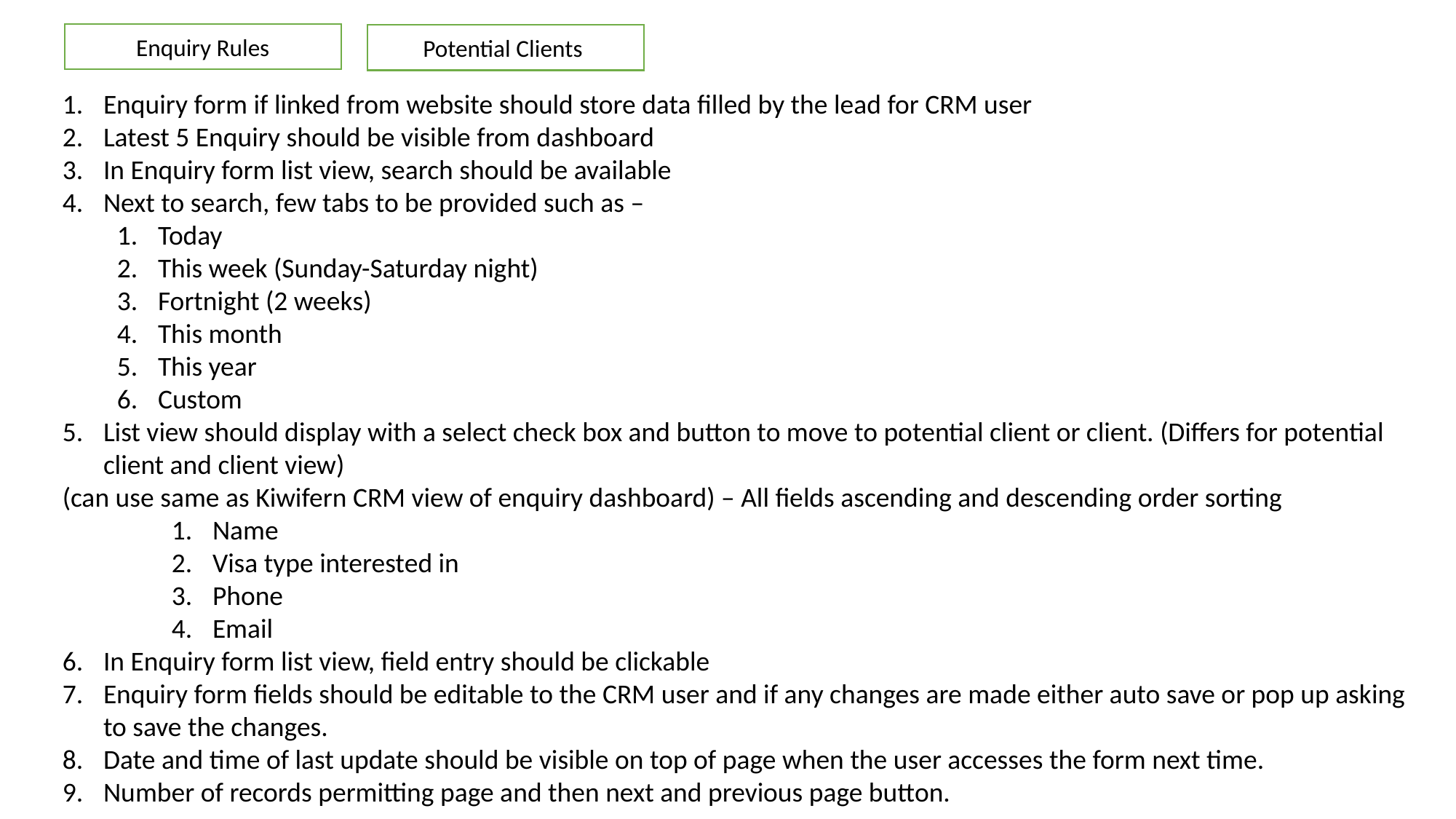

Enquiry Rules
Potential Clients
Enquiry form if linked from website should store data filled by the lead for CRM user
Latest 5 Enquiry should be visible from dashboard
In Enquiry form list view, search should be available
Next to search, few tabs to be provided such as –
Today
This week (Sunday-Saturday night)
Fortnight (2 weeks)
This month
This year
Custom
List view should display with a select check box and button to move to potential client or client. (Differs for potential client and client view)
(can use same as Kiwifern CRM view of enquiry dashboard) – All fields ascending and descending order sorting
Name
Visa type interested in
Phone
Email
In Enquiry form list view, field entry should be clickable
Enquiry form fields should be editable to the CRM user and if any changes are made either auto save or pop up asking to save the changes.
Date and time of last update should be visible on top of page when the user accesses the form next time.
Number of records permitting page and then next and previous page button.